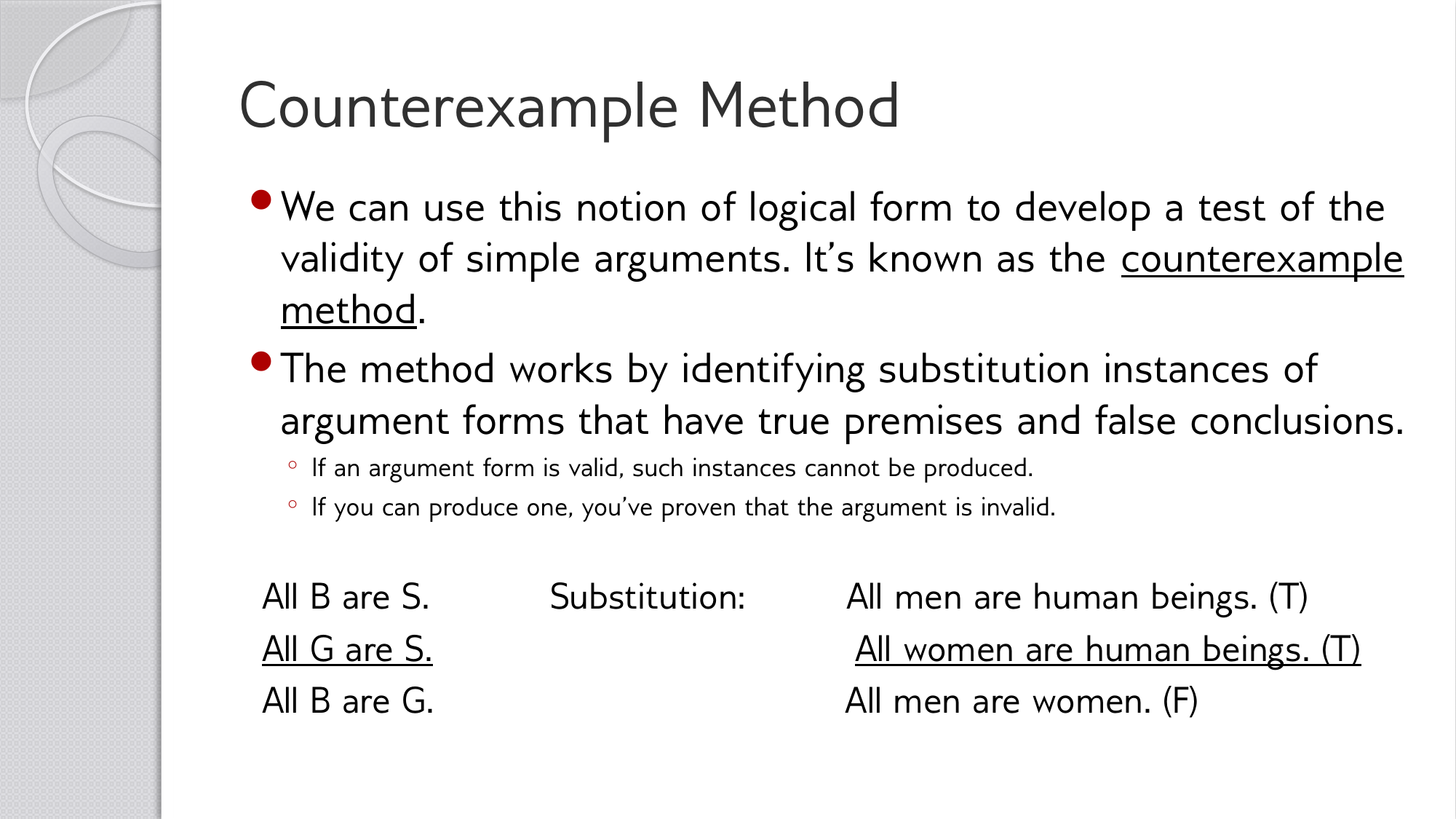

# Counterexample Method
We can use this notion of logical form to develop a test of the validity of simple arguments. It’s known as the counterexample method.
The method works by identifying substitution instances of argument forms that have true premises and false conclusions.
If an argument form is valid, such instances cannot be produced.
If you can produce one, you’ve proven that the argument is invalid.

All B are S.    	Substitution:         All men are human beings. (T)
All G are S.                                      All women are human beings. (T)
All B are G.                                     All men are women. (F)